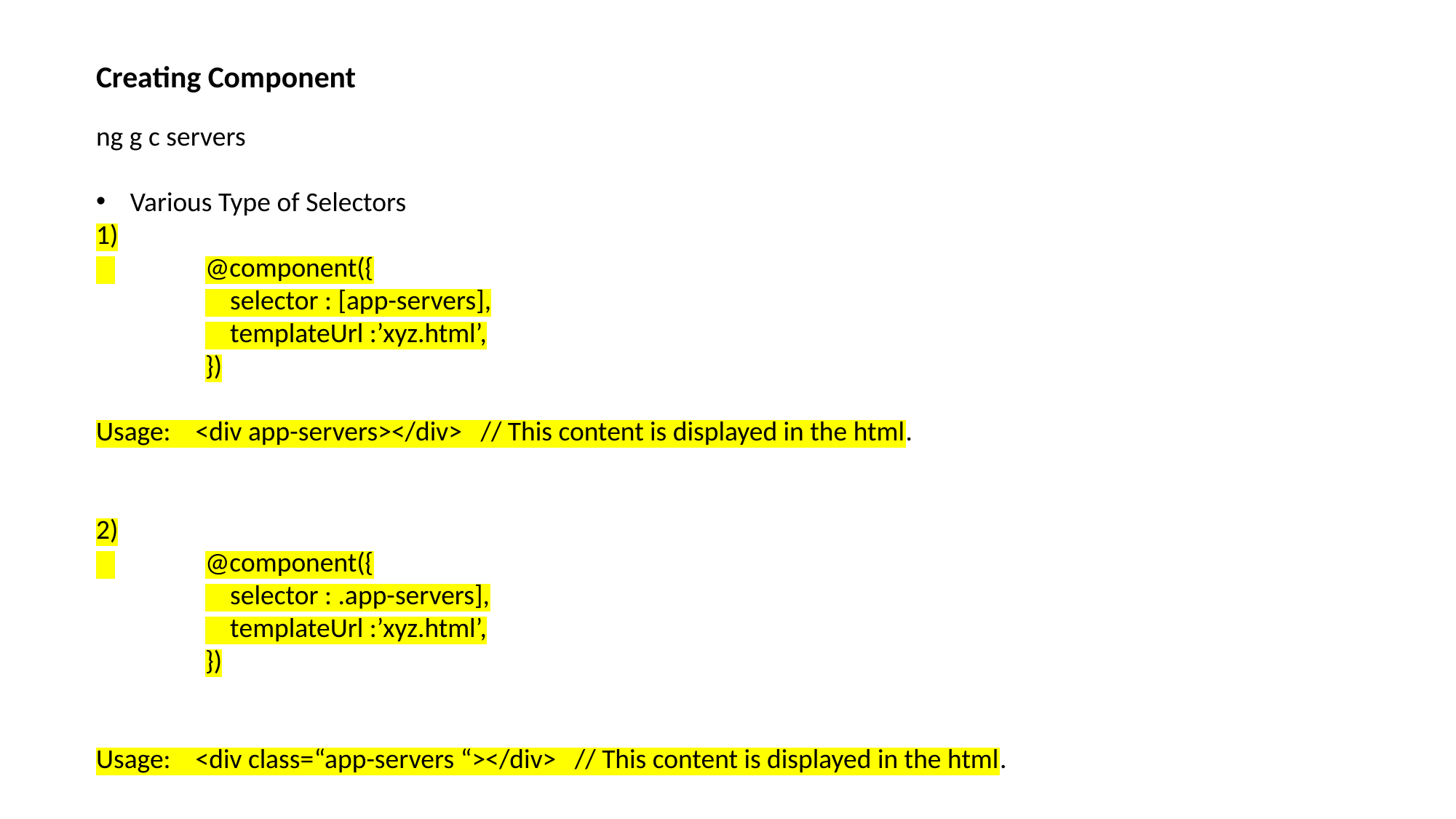

Creating Component
ng g c servers

Various Type of Selectors
1)
   	@component({
	    selector : [app-servers],
	    templateUrl :’xyz.html’,
	})

Usage:    <div app-servers></div>   // This content is displayed in the html.

2)
   	@component({
	    selector : .app-servers],
	    templateUrl :’xyz.html’,
	})

Usage:    <div class=“app-servers “></div>   // This content is displayed in the html.